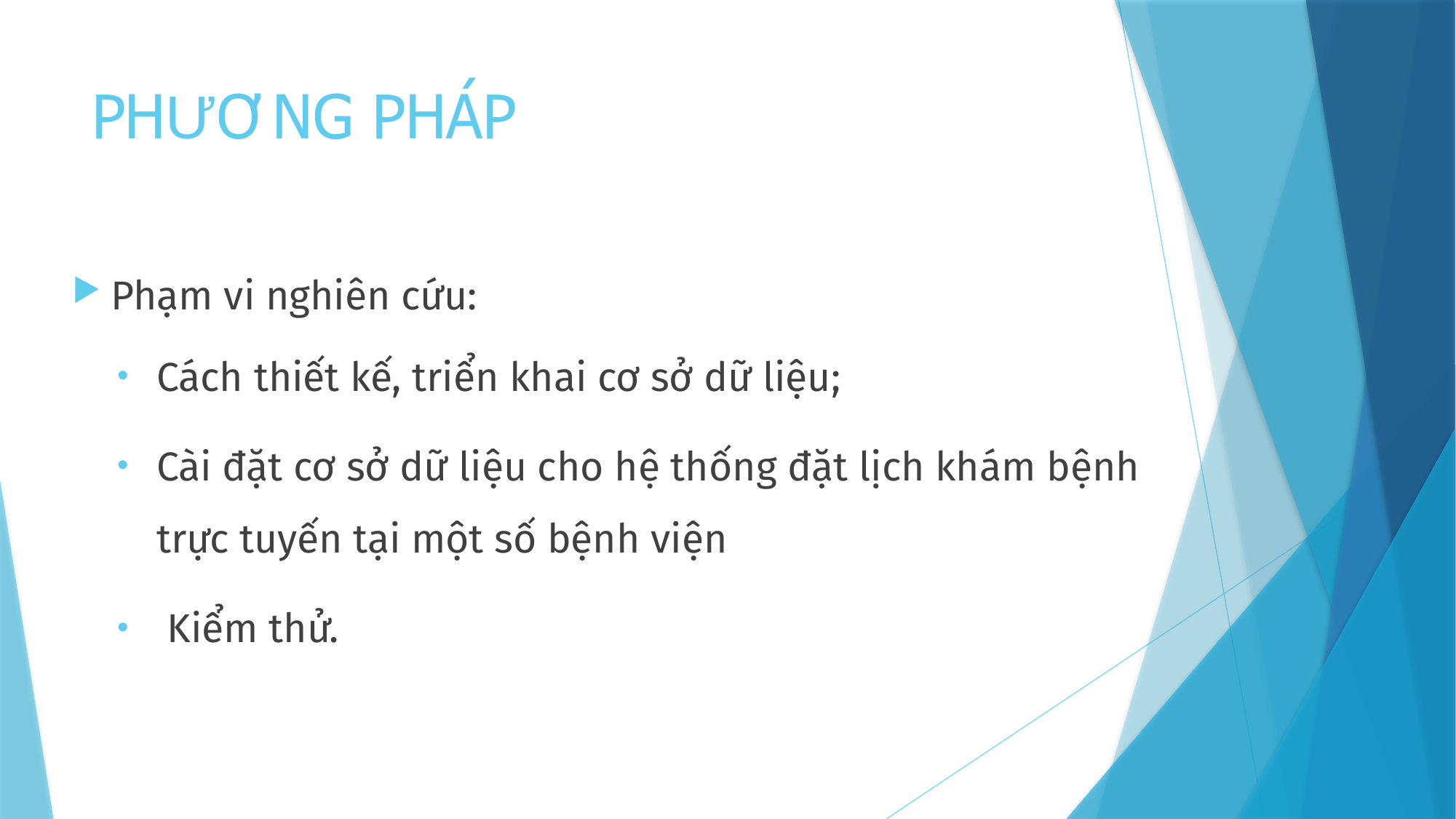

# PHƯƠNG PHÁP
Phạm vi nghiên cứu:
Cách thiết kế, triển khai cơ sở dữ liệu;
Cài đặt cơ sở dữ liệu cho hệ thống đặt lịch khám bệnh trực tuyến tại một số bệnh viện
 Kiểm thử.